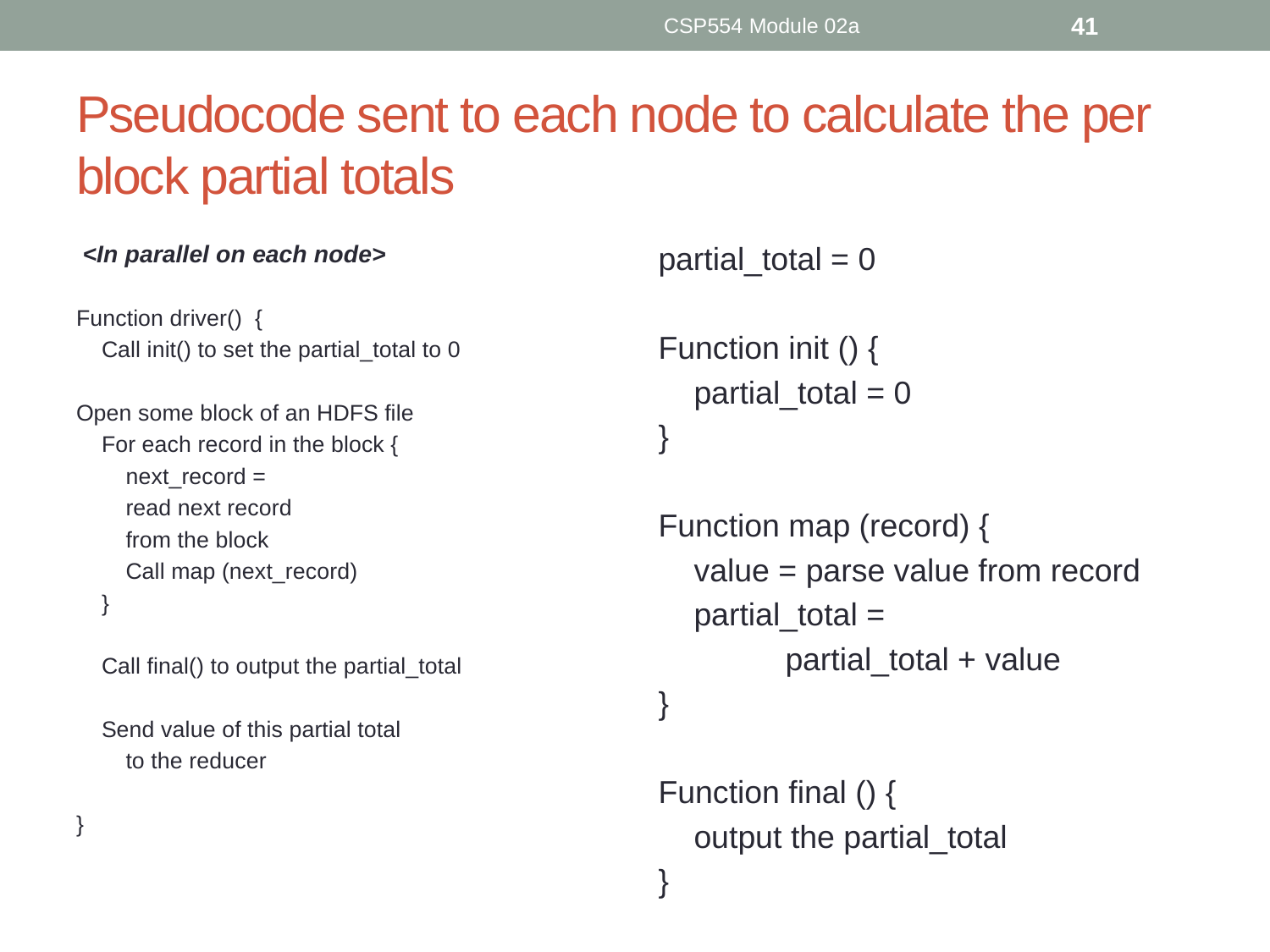

CSP554 Module 02a
41
# Pseudocode sent to each node to calculate the per block partial totals
 <In parallel on each node>

Function driver()  {
    Call init() to set the partial_total to 0

Open some block of an HDFS file
    For each record in the block {
	next_record =
		read next record
		from the block
	Call map (next_record)
    }

    Call final() to output the partial_total

    Send value of this partial total
	to the reducer

}

partial_total = 0

Function init () {
    partial_total = 0
}

Function map (record) {
    value = parse value from record
    partial_total =
	partial_total + value
}

Function final () {
    output the partial_total
}